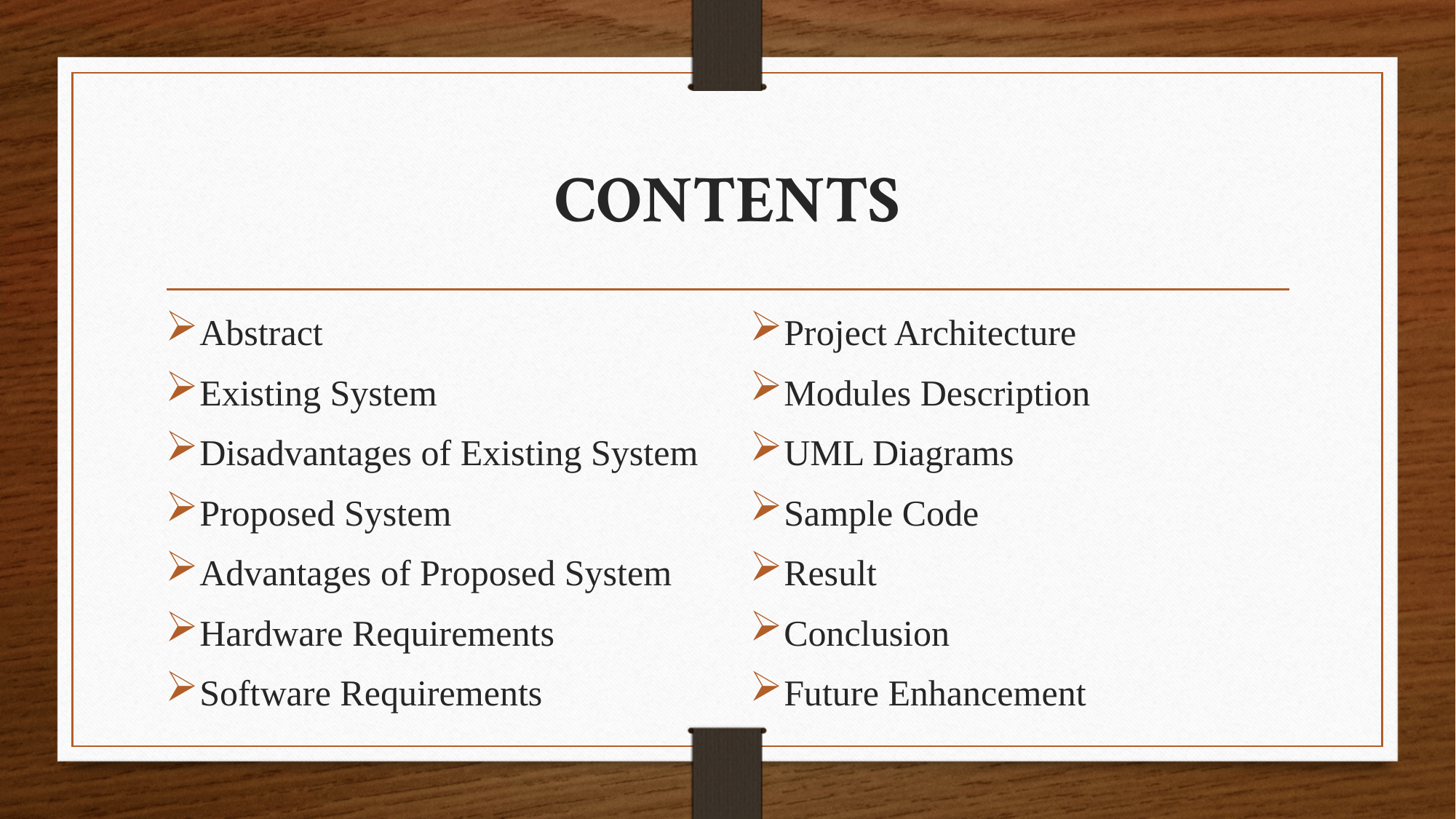

# CONTENTS
Project Architecture
Modules Description
UML Diagrams
Sample Code
Result
Conclusion
Future Enhancement
Abstract
Existing System
Disadvantages of Existing System
Proposed System
Advantages of Proposed System
Hardware Requirements
Software Requirements